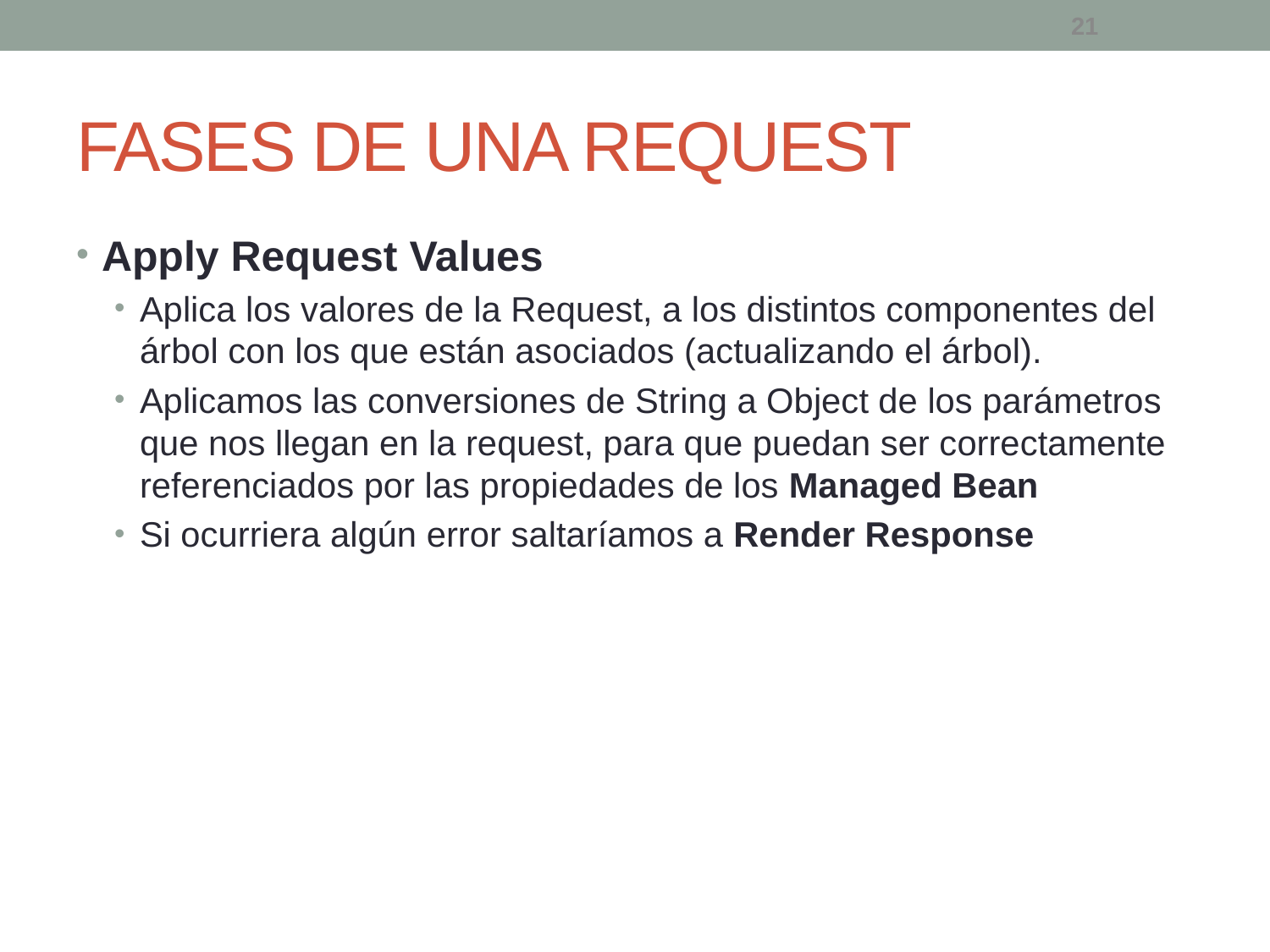

21
# FASES DE UNA REQUEST
Apply Request Values
Aplica los valores de la Request, a los distintos componentes del árbol con los que están asociados (actualizando el árbol).
Aplicamos las conversiones de String a Object de los parámetros que nos llegan en la request, para que puedan ser correctamente referenciados por las propiedades de los Managed Bean
Si ocurriera algún error saltaríamos a Render Response